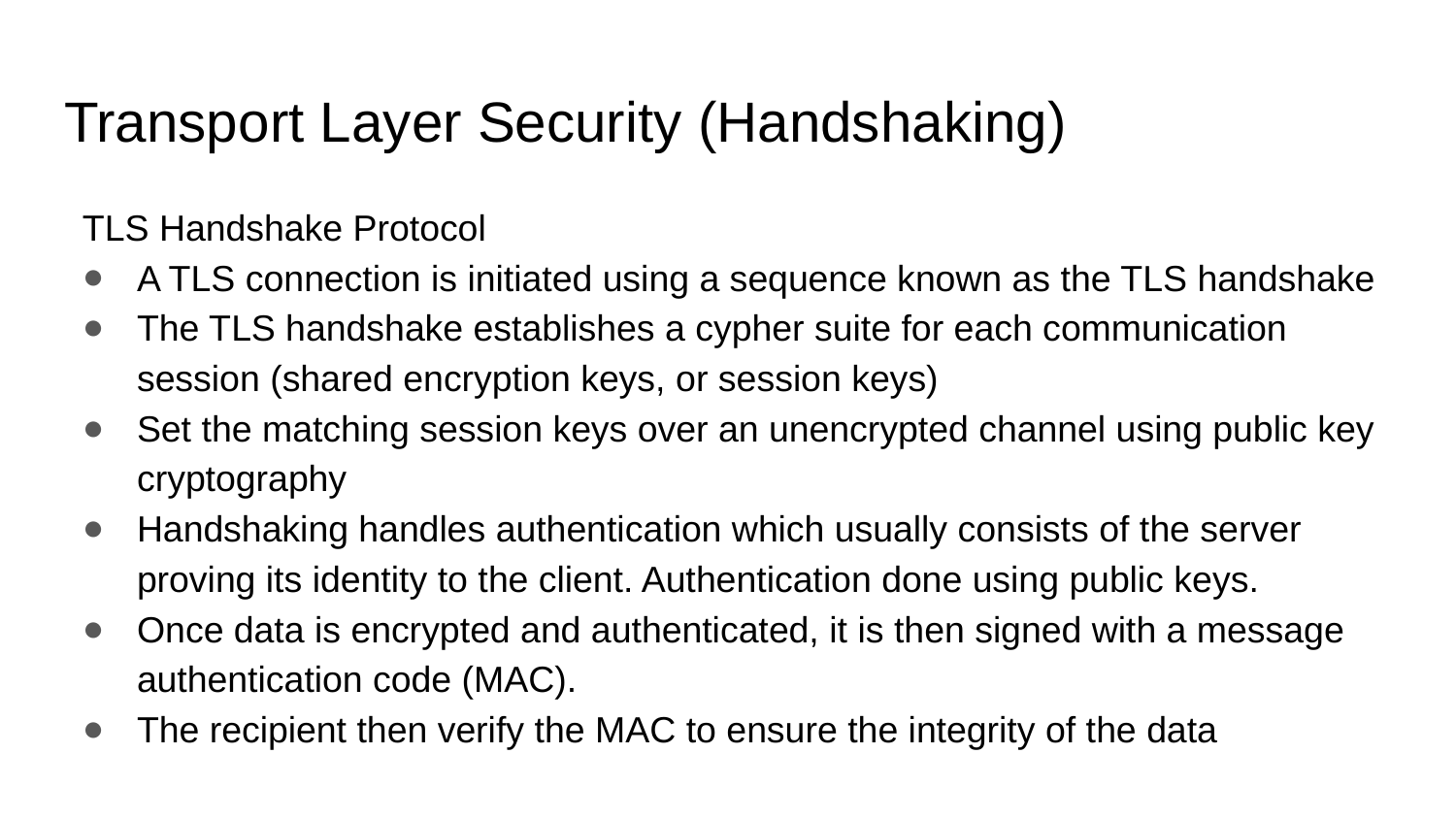

# Transport Layer Security (Handshaking)
TLS Handshake Protocol
A TLS connection is initiated using a sequence known as the TLS handshake
The TLS handshake establishes a cypher suite for each communication session (shared encryption keys, or session keys)
Set the matching session keys over an unencrypted channel using public key cryptography
Handshaking handles authentication which usually consists of the server proving its identity to the client. Authentication done using public keys.
Once data is encrypted and authenticated, it is then signed with a message authentication code (MAC).
The recipient then verify the MAC to ensure the integrity of the data